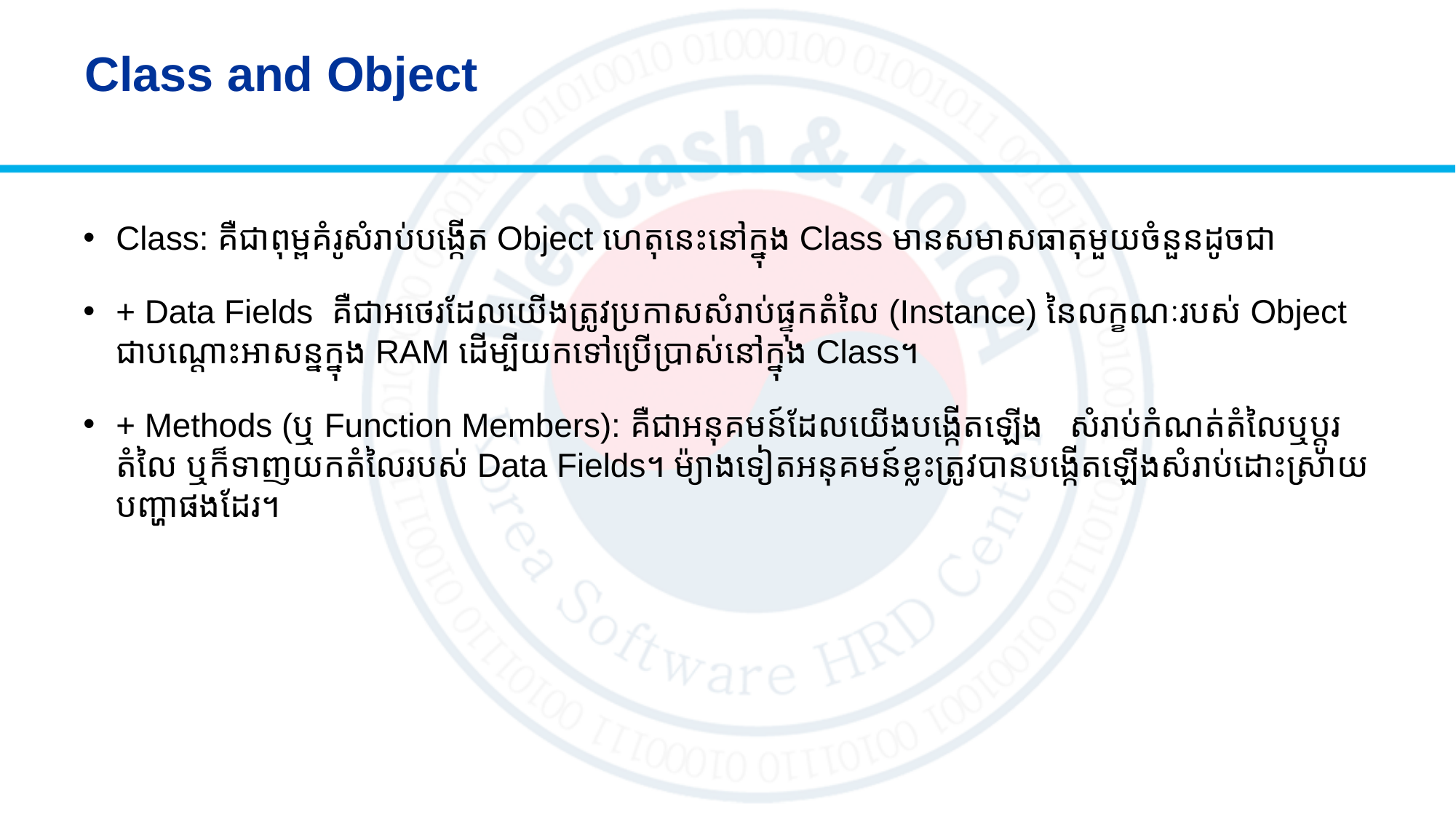

# Class and Object
Class:​ គឺជាពុម្ពគំរូសំរាប់បង្កើត Object ហេតុនេះនៅក្នុង Class មានសមាសធាតុមួយចំនួនដូចជា
+ Data Fields  គឺជាអថេរដែល​យើងត្រូវប្រកាសសំរាប់ផ្ទុកតំលៃ (Instance) នៃលក្ខណៈរបស់ Object ជាបណ្តោះអាសន្នក្នុង RAM ដើម្បីយកទៅប្រើប្រាស់នៅក្នុង Class។
+ Methods (ឬ Function Members): គឺជាអនុគមន៍ដែល​យើងបង្កើតឡើង​   សំរាប់កំណត់តំលៃឬប្តូរតំលៃ ឬក៏ទាញយកតំលៃ​របស់ Data Fields។ ម៉្យាងទៀតអនុគមន៍ខ្លះត្រូវបានបង្កើតឡើងសំរាប់ដោះ​ស្រាយ​បញ្ហា​ផងដែរ។